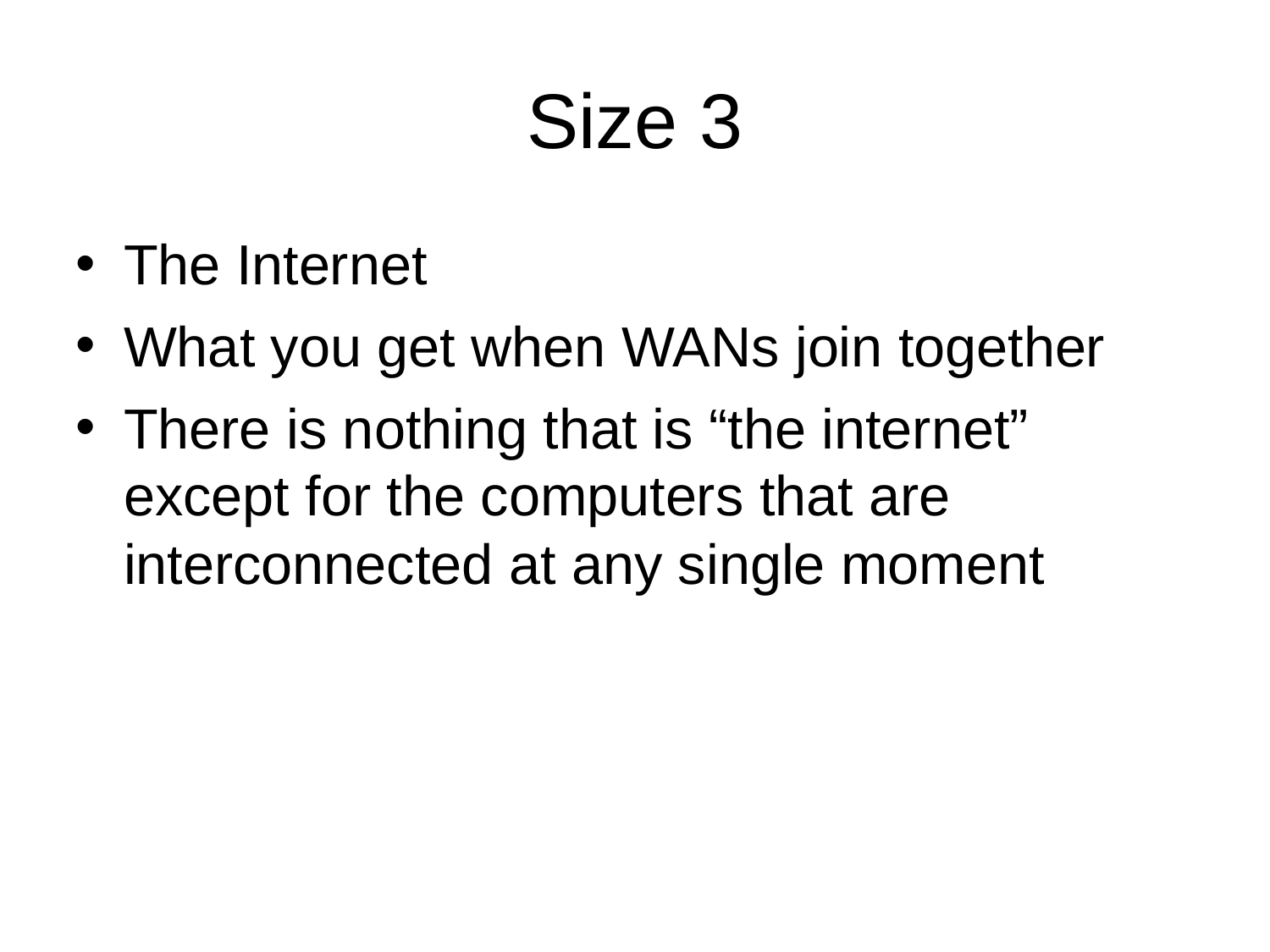

# Size 3
The Internet
What you get when WANs join together
There is nothing that is “the internet” except for the computers that are interconnected at any single moment